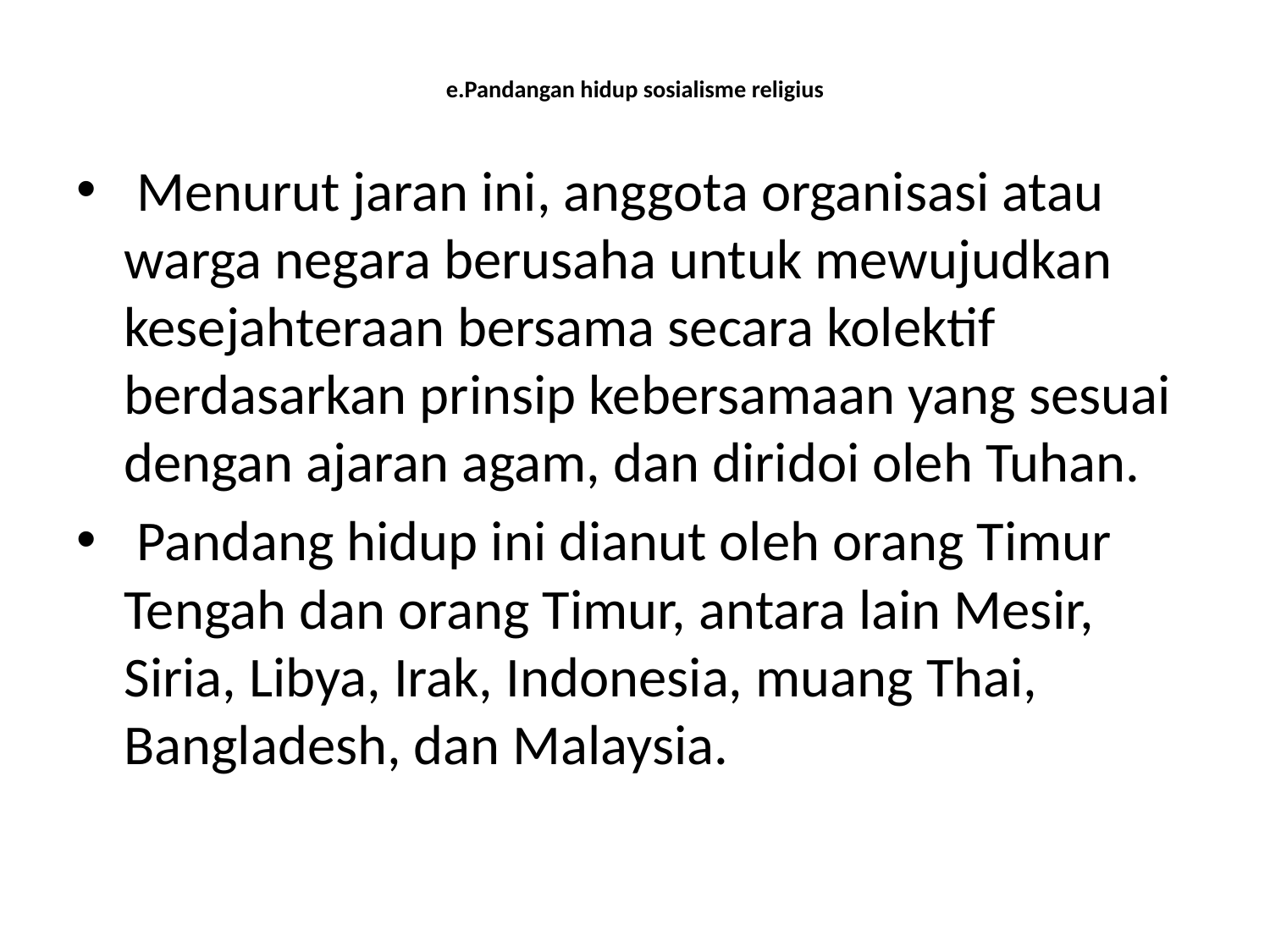

# e.Pandangan hidup sosialisme religius
 Menurut jaran ini, anggota organisasi atau warga negara berusaha untuk mewujudkan kesejahteraan bersama secara kolektif berdasarkan prinsip kebersamaan yang sesuai dengan ajaran agam, dan diridoi oleh Tuhan.
 Pandang hidup ini dianut oleh orang Timur Tengah dan orang Timur, antara lain Mesir, Siria, Libya, Irak, Indonesia, muang Thai, Bangladesh, dan Malaysia.